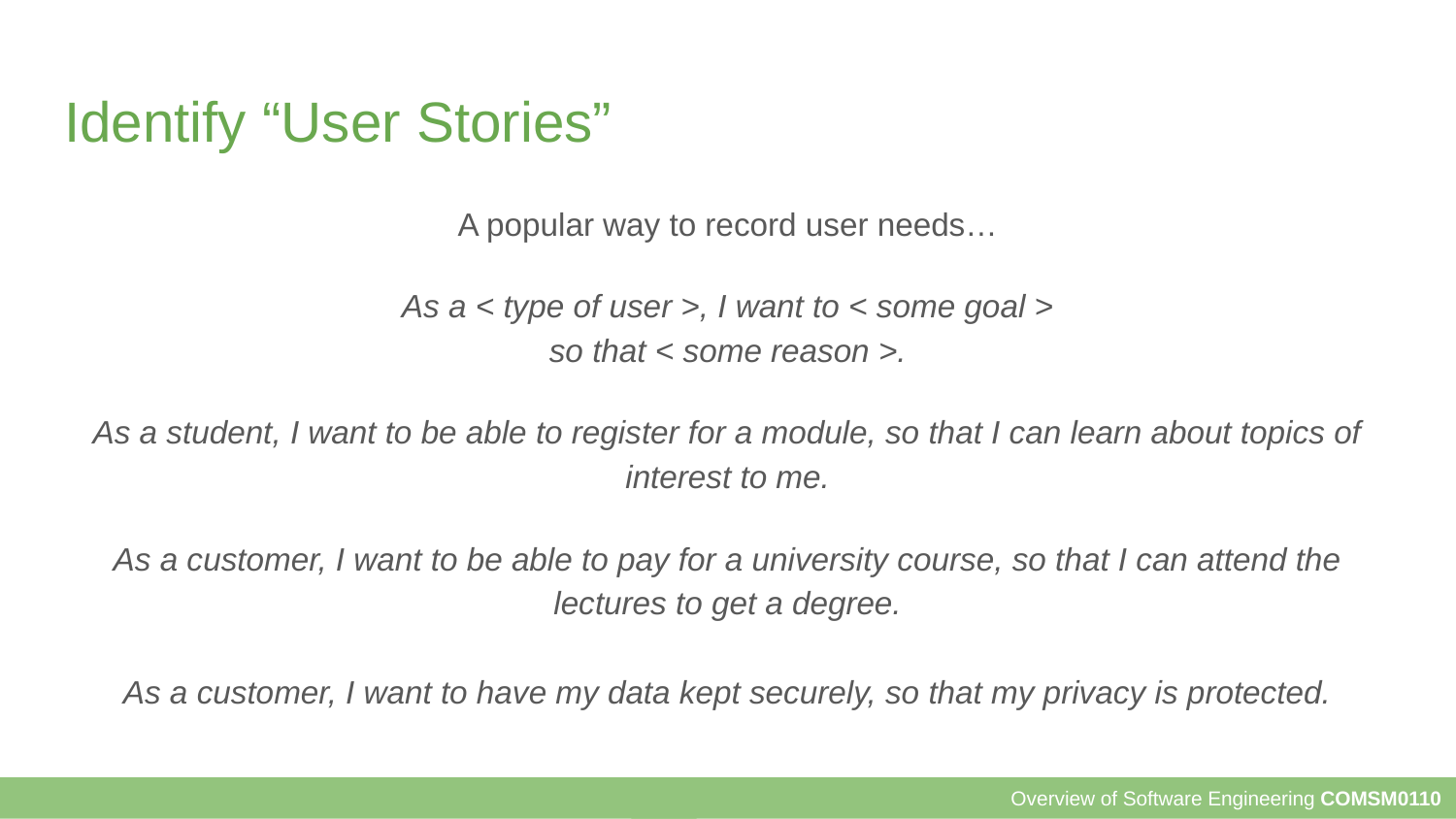

# Identify “User Stories”
A popular way to record user needs…

As a < type of user >, I want to < some goal >
so that < some reason >.

As a student, I want to be able to register for a module, so that I can learn about topics of interest to me.

As a customer, I want to be able to pay for a university course, so that I can attend the lectures to get a degree.

As a customer, I want to have my data kept securely, so that my privacy is protected.